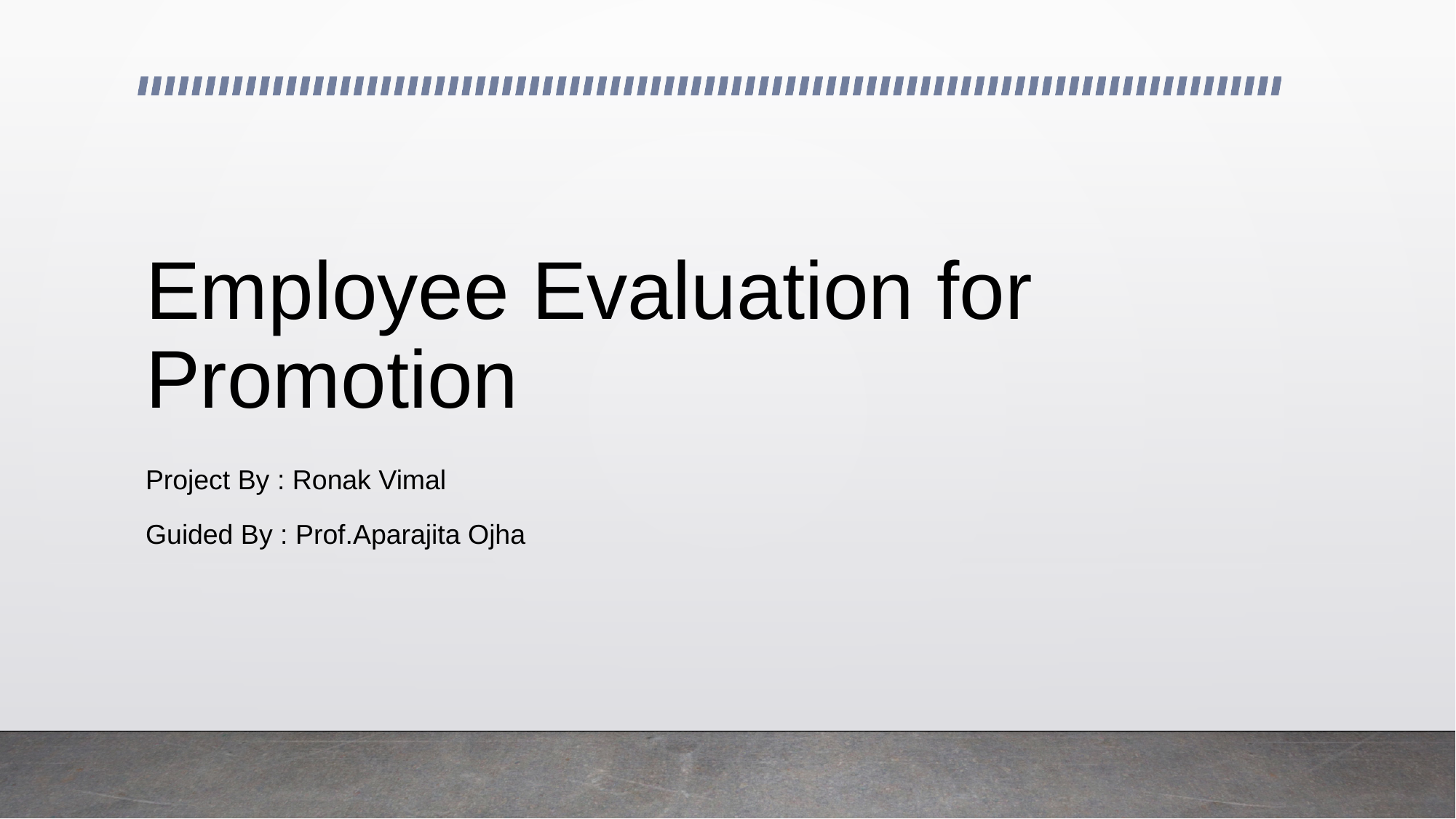

# Employee Evaluation for Promotion
Project By : Ronak Vimal
Guided By : Prof.Aparajita Ojha